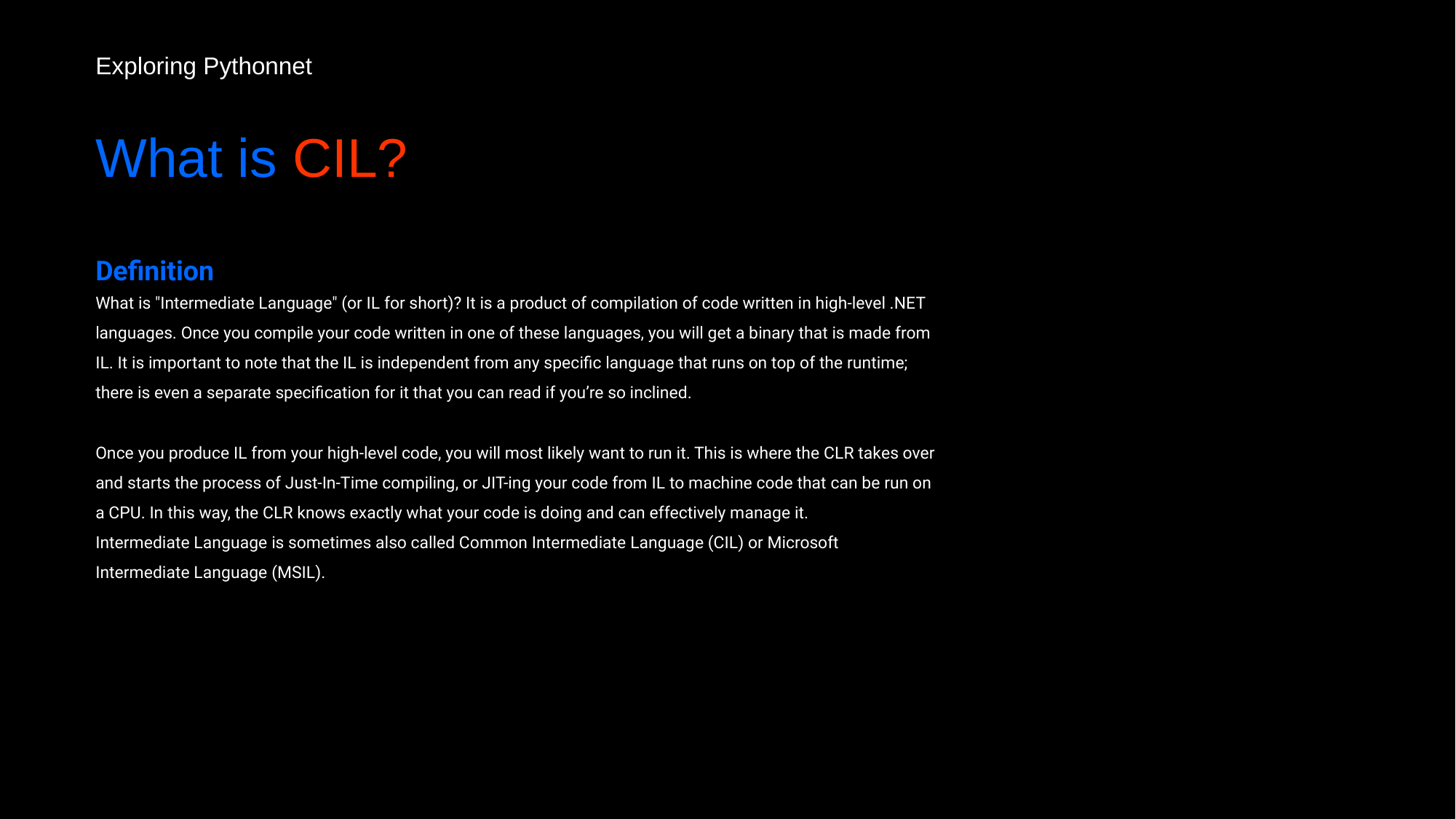

Exploring Pythonnet
# What is CIL?
Definition
What is "Intermediate Language" (or IL for short)? It is a product of compilation of code written in high-level .NET languages. Once you compile your code written in one of these languages, you will get a binary that is made from IL. It is important to note that the IL is independent from any specific language that runs on top of the runtime; there is even a separate specification for it that you can read if you’re so inclined.

Once you produce IL from your high-level code, you will most likely want to run it. This is where the CLR takes over and starts the process of Just-In-Time compiling, or JIT-ing your code from IL to machine code that can be run on a CPU. In this way, the CLR knows exactly what your code is doing and can effectively manage it.
Intermediate Language is sometimes also called Common Intermediate Language (CIL) or Microsoft Intermediate Language (MSIL).